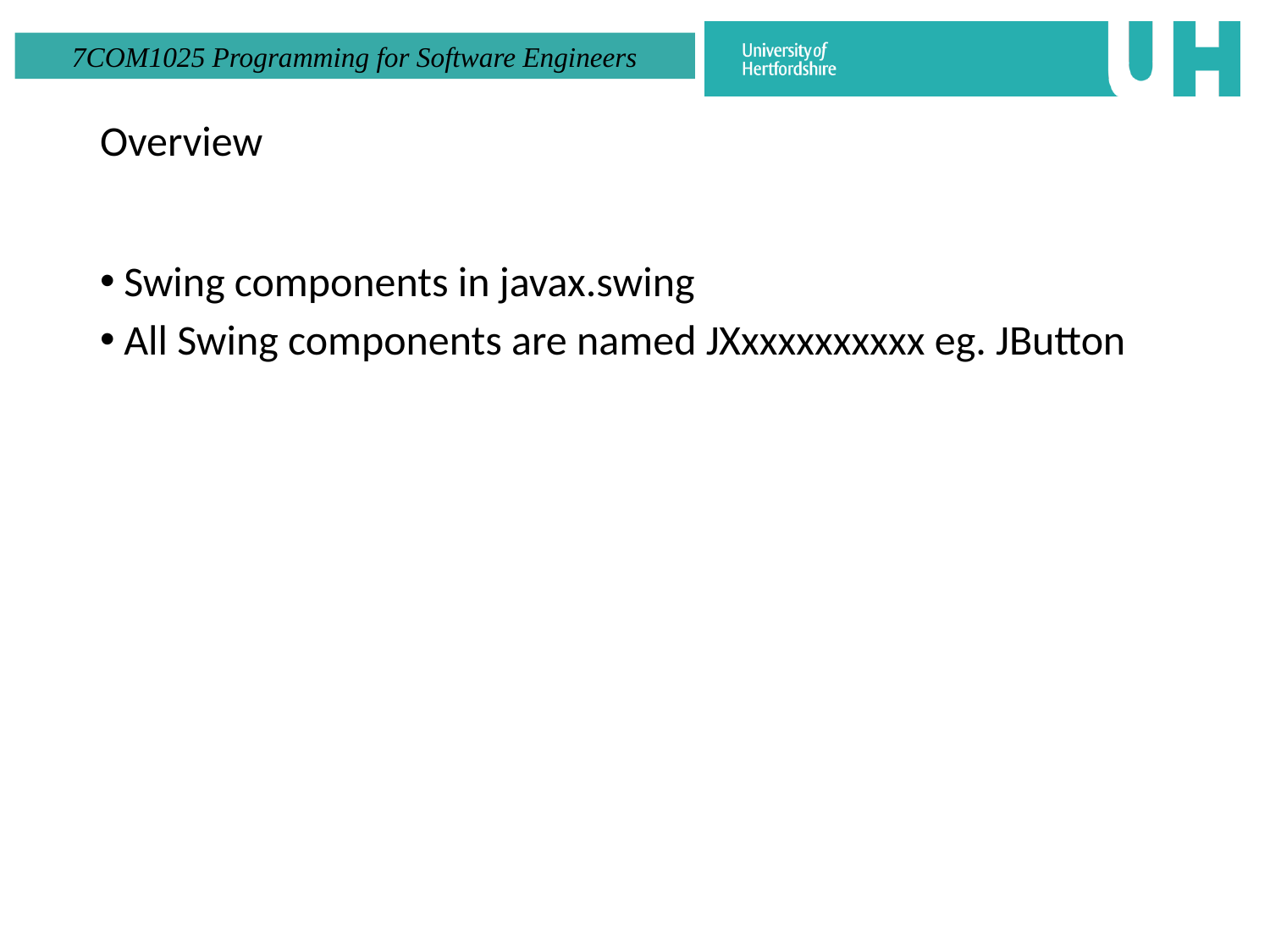

# Overview
Swing components in javax.swing
All Swing components are named JXxxxxxxxxxx eg. JButton